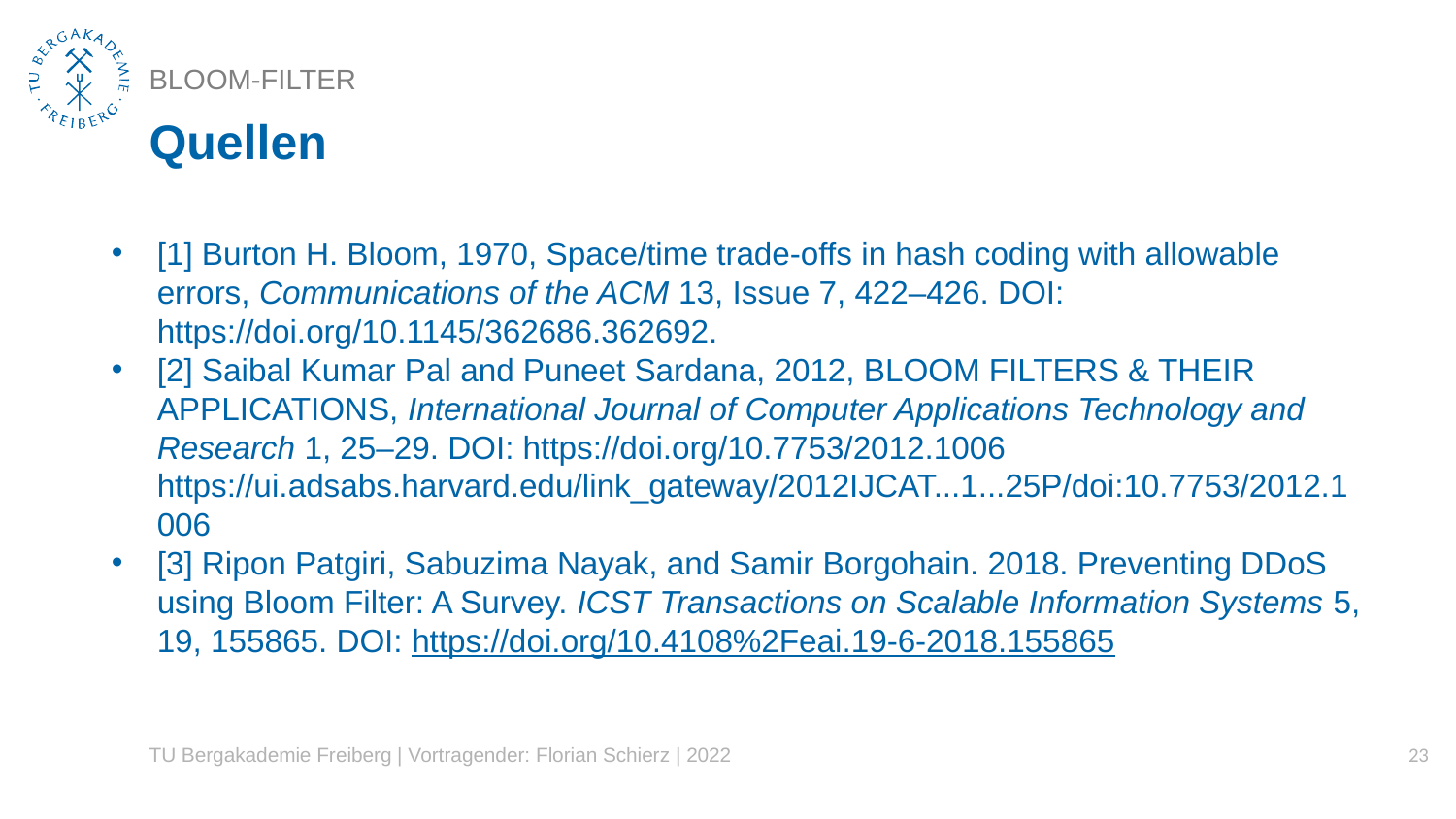

# BLOOM-FILTER
Quellen
[1] Burton H. Bloom, 1970, Space/time trade-offs in hash coding with allowable errors, Communications of the ACM 13, Issue 7, 422–426. DOI: https://doi.org/10.1145/362686.362692.
[2] Saibal Kumar Pal and Puneet Sardana, 2012, BLOOM FILTERS & THEIR APPLICATIONS, International Journal of Computer Applications Technology and Research 1, 25–29. DOI: https://doi.org/10.7753/2012.1006 https://ui.adsabs.harvard.edu/link_gateway/2012IJCAT...1...25P/doi:10.7753/2012.1006
[3] Ripon Patgiri, Sabuzima Nayak, and Samir Borgohain. 2018. Preventing DDoS using Bloom Filter: A Survey. ICST Transactions on Scalable Information Systems 5, 19, 155865. DOI: https://doi.org/10.4108%2Feai.19-6-2018.155865
TU Bergakademie Freiberg | Vortragender: Florian Schierz | 2022
23